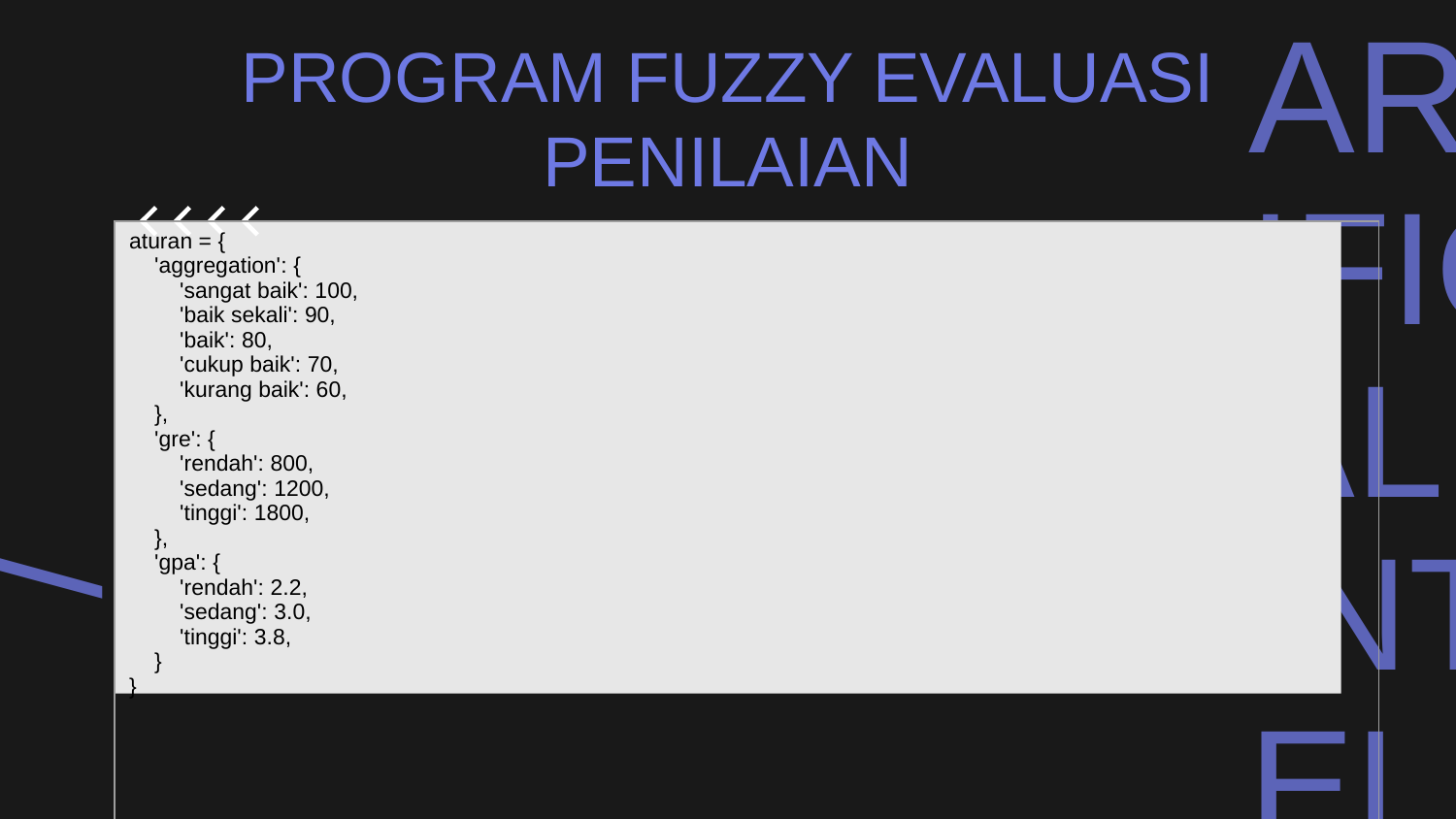

PROGRAM FUZZY EVALUASI PENILAIAN

| aturan = {     'aggregation': {         'sangat baik': 100,         'baik sekali': 90,         'baik': 80,         'cukup baik': 70,         'kurang baik': 60,     },     'gre': {         'rendah': 800,         'sedang': 1200,         'tinggi': 1800,     },     'gpa': {         'rendah': 2.2,         'sedang': 3.0,         'tinggi': 3.8,     } } |
| --- |